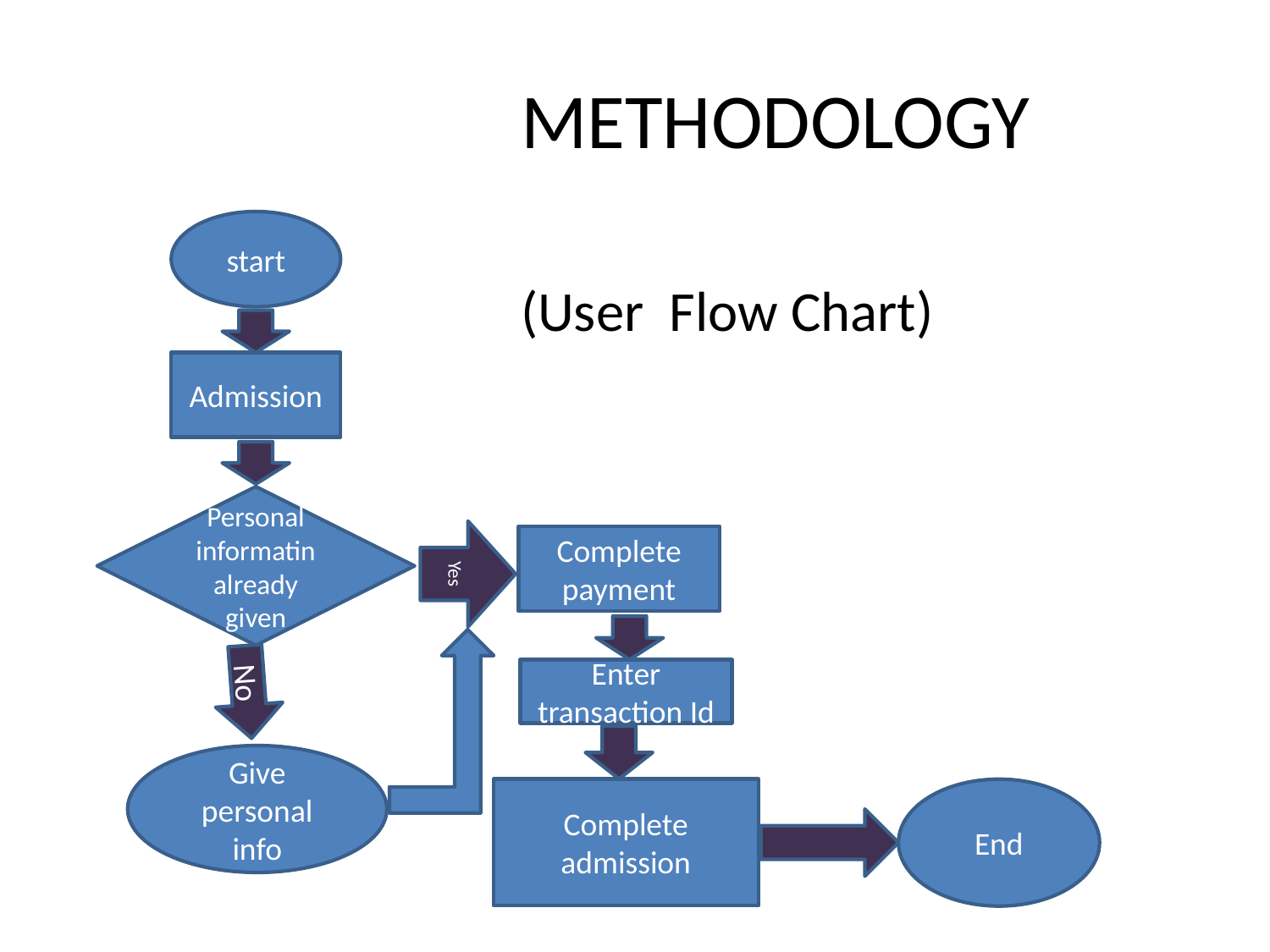

# METHODOLOGY
start
                                   (User  Flow Chart)

Admission

Personal informatin already given
Yes
Complete payment

No
Enter transaction Id

Give personal info
Complete admission
End